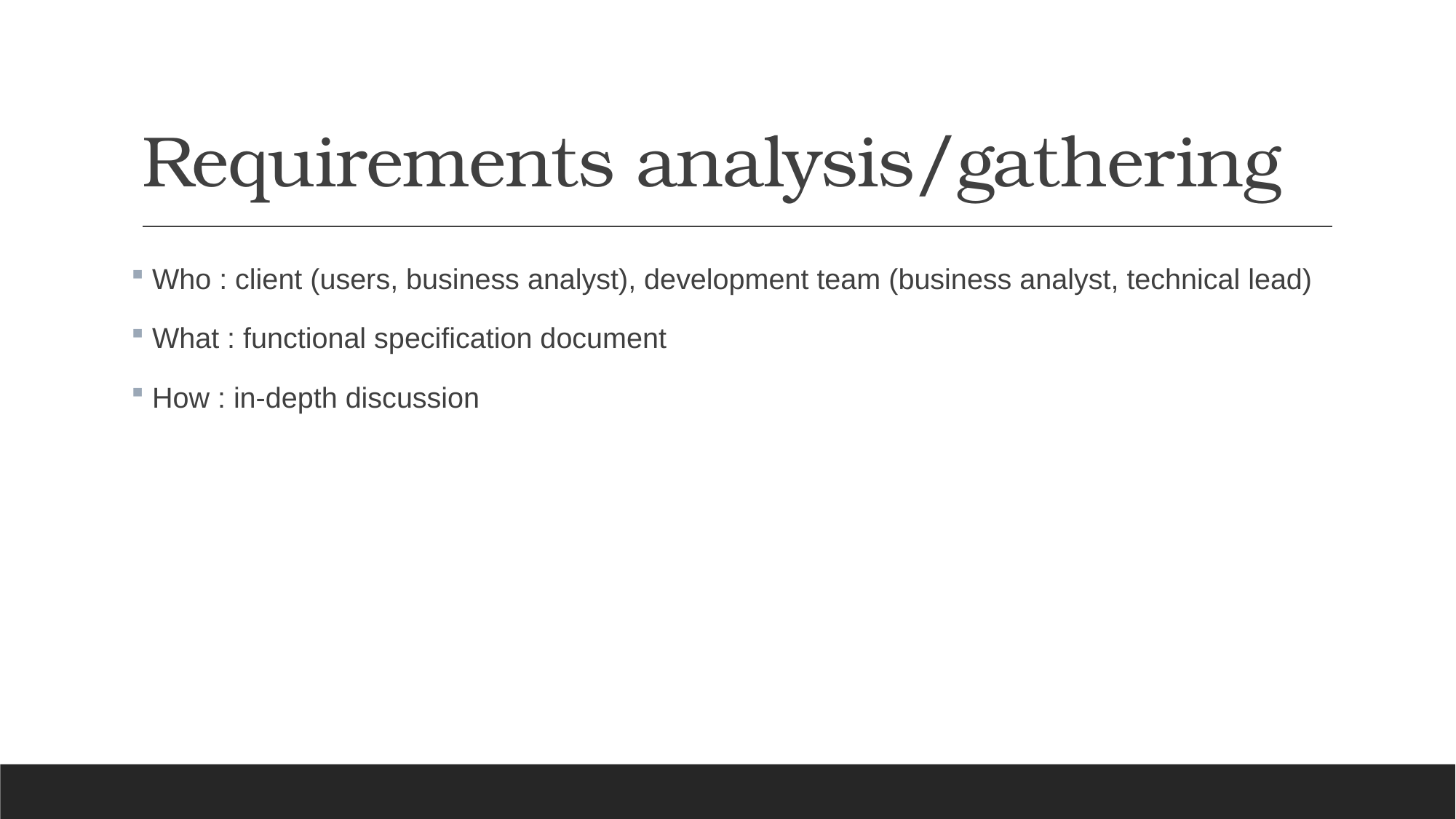

# Requirements analysis/gathering
 Who : client (users, business analyst), development team (business analyst, technical lead)
 What : functional specification document
 How : in-depth discussion